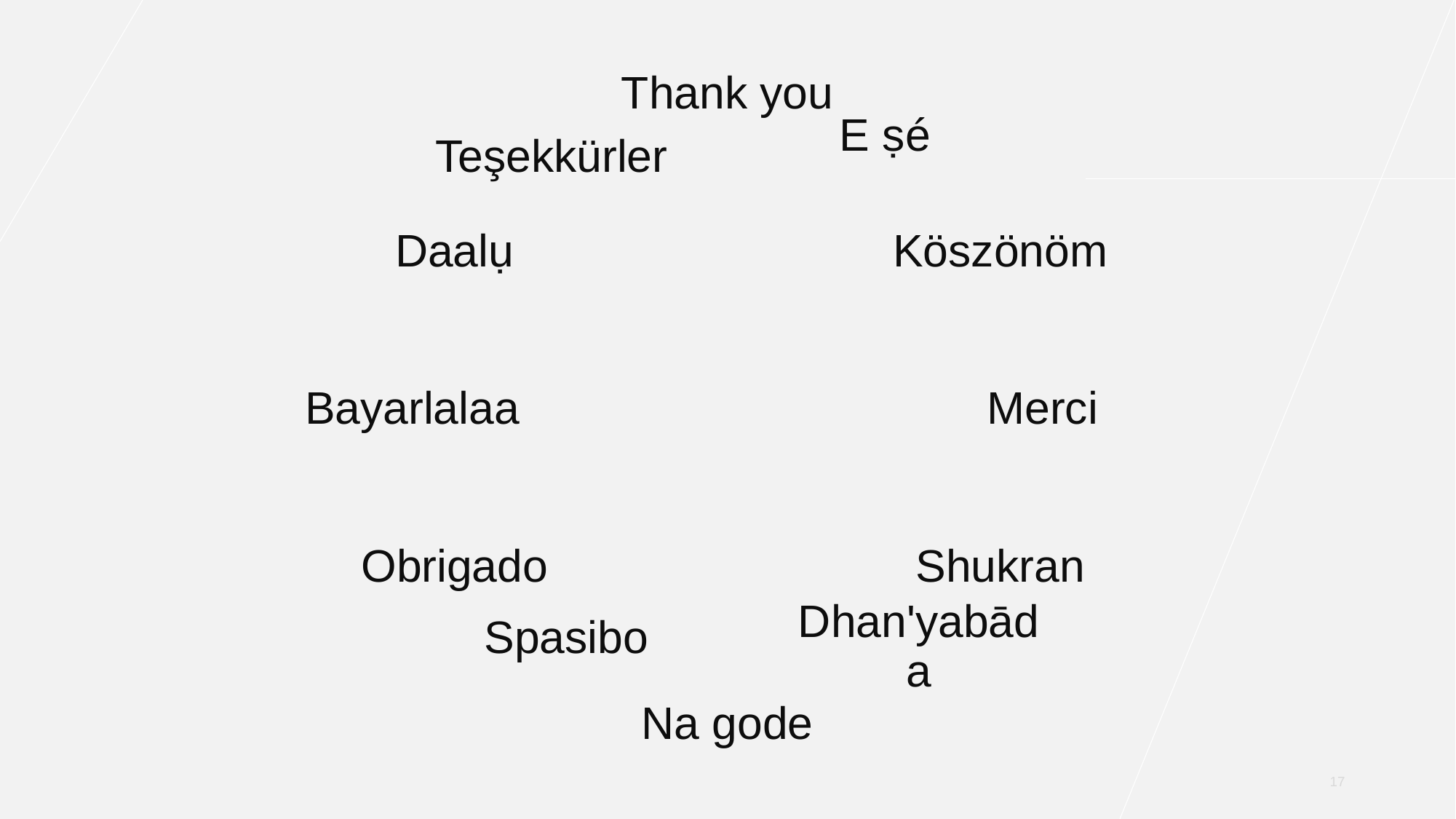

Thank you

E ṣé

Köszönöm

Merci

Shukran

Dhan'yabāda

Na gode

Spasibo

Obrigado

Bayarlalaa

Daalụ

Teşekkürler

17